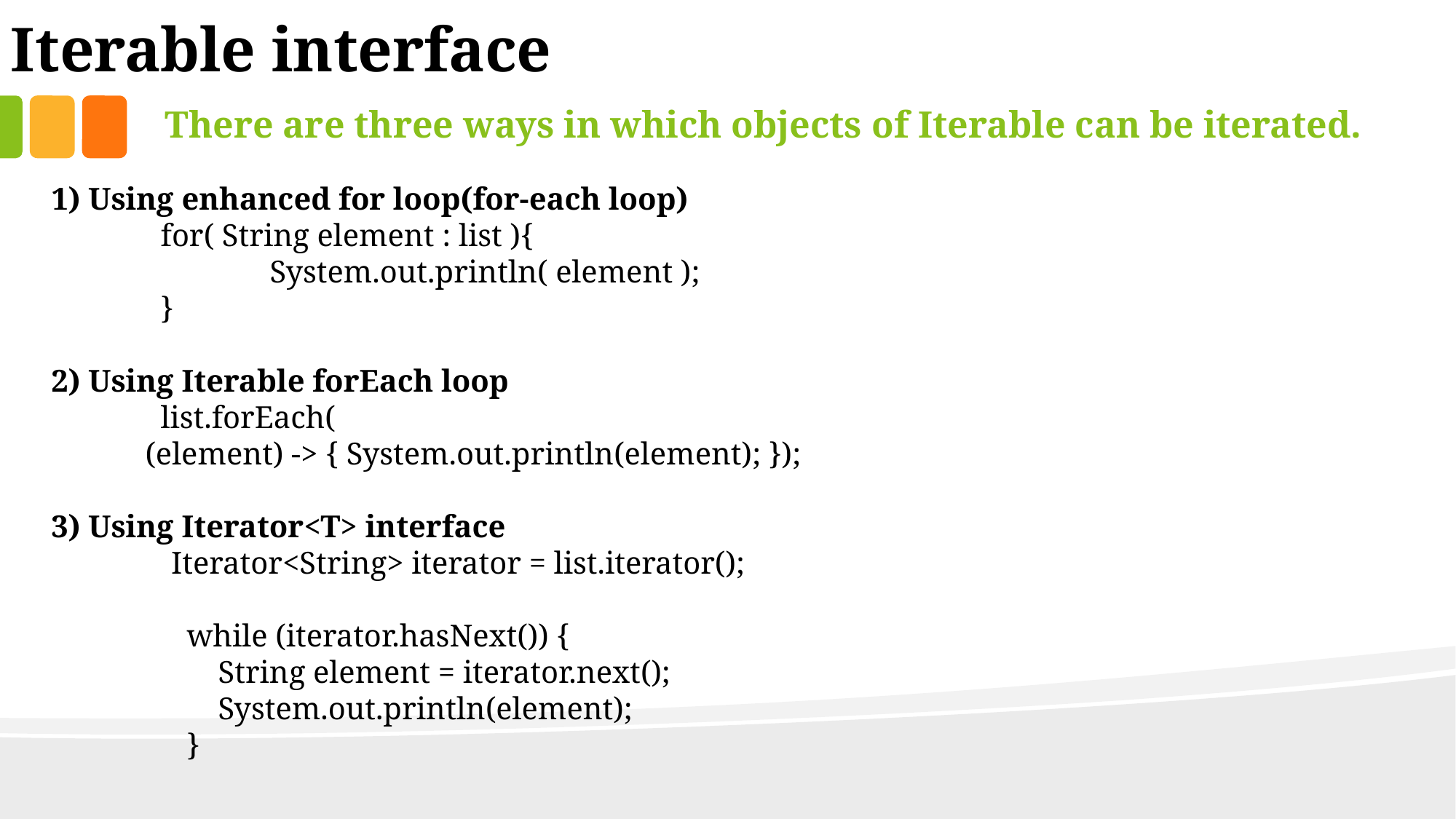

Iterable interface
There are three ways in which objects of Iterable can be iterated.

1) Using enhanced for loop(for-each loop)
	for( String element : list ){
          		System.out.println( element );
      	}

2) Using Iterable forEach loop
	list.forEach(
            (element) -> { System.out.println(element); });

3) Using Iterator<T> interface
      Iterator<String> iterator = list.iterator();

        while (iterator.hasNext()) {
            String element = iterator.next();
            System.out.println(element);
        }